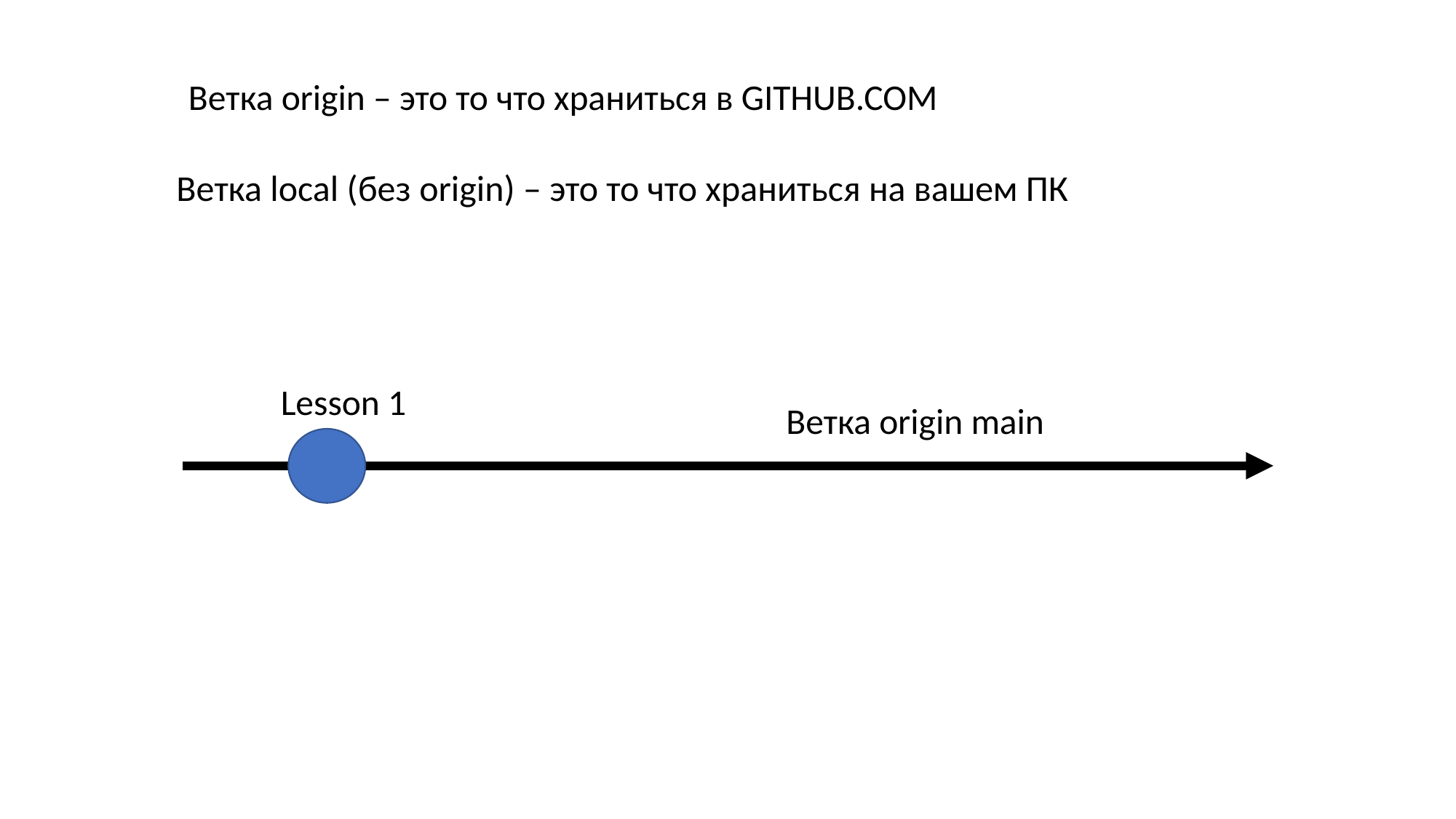

Ветка origin – это то что храниться в GITHUB.COM
Ветка local (без origin) – это то что храниться на вашем ПК
Lesson 1
# Ветка origin main